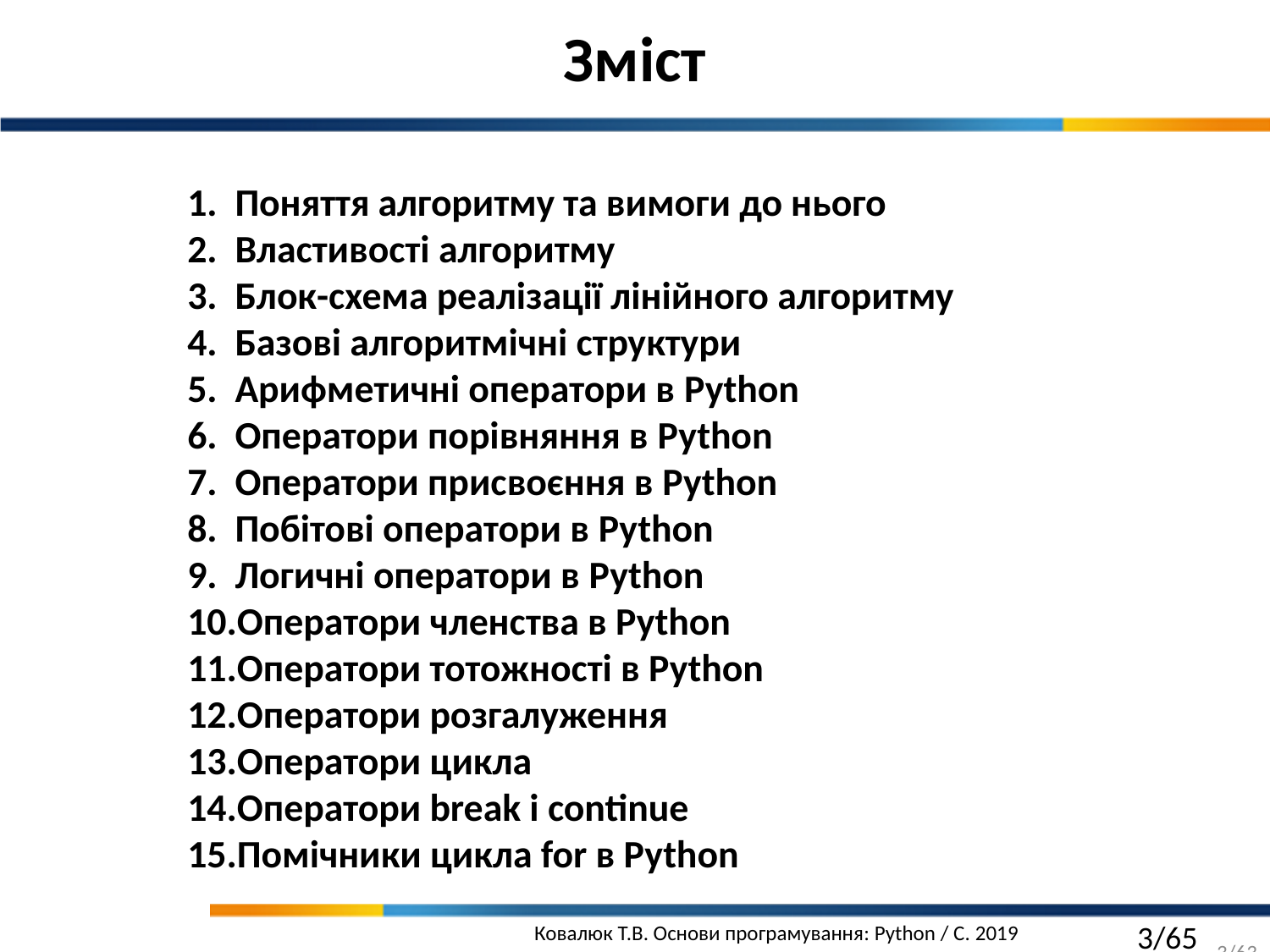

Зміст
Поняття алгоритму та вимоги до нього
Властивості алгоритму
Блок-схема реалізації лінійного алгоритму
Базові алгоритмічні структури
Арифметичні оператори в Python
Оператори порівняння в Python
Оператори присвоєння в Python
Побітові оператори в Python
Логичні оператори в Python
Оператори членства в Python
Оператори тотожності в Python
Оператори розгалуження
Оператори цикла
Оператори break і continue
Помічники цикла for в Python
3/63